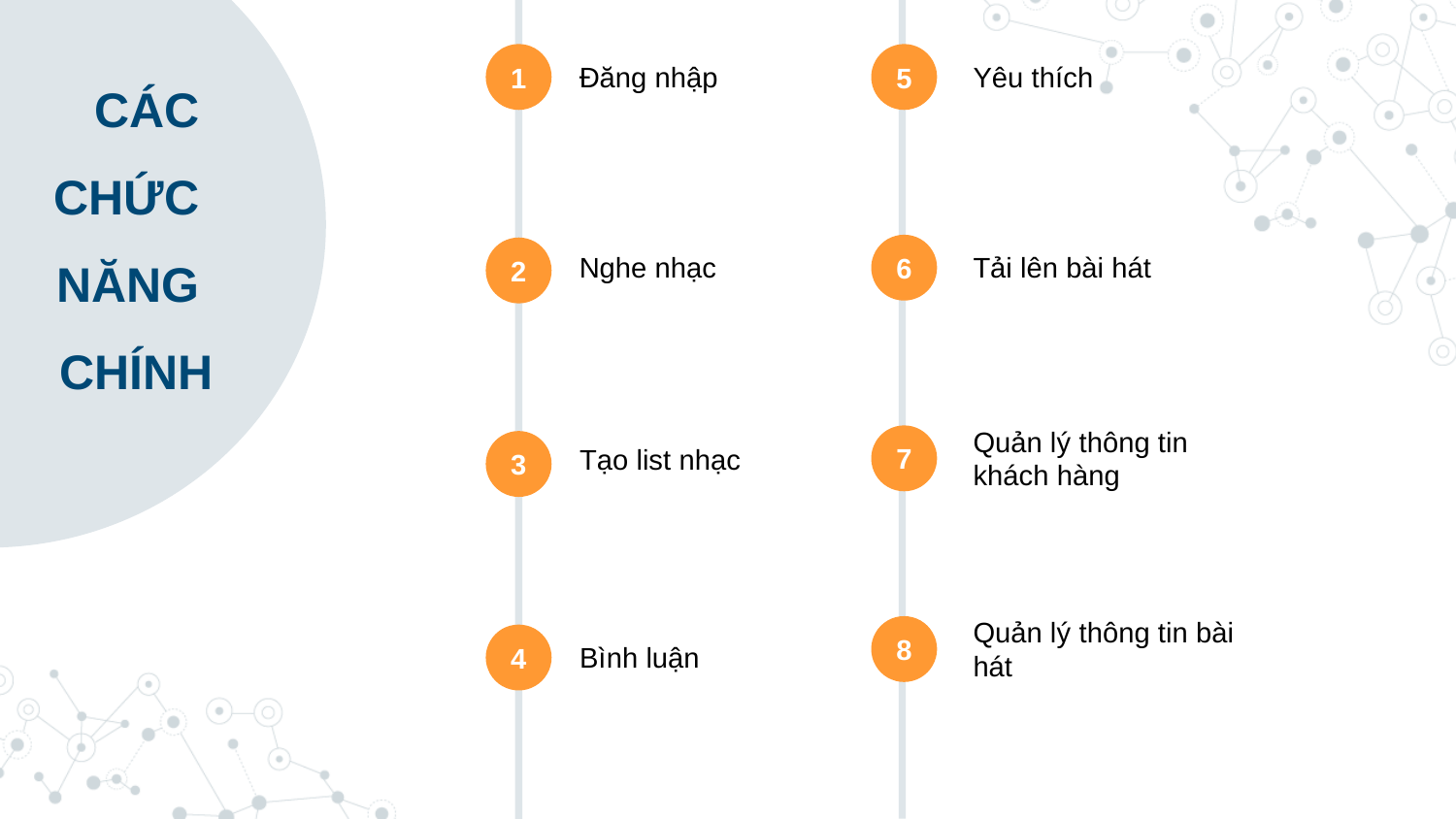

CÁC
CHỨC
NĂNG
CHÍNH

1
5
Yêu thích
Đăng nhập
6
2
Tải lên bài hát
Nghe nhạc
Quản lý thông tin khách hàng
7
3
Tạo list nhạc
Quản lý thông tin bài hát
8
4
Bình luận